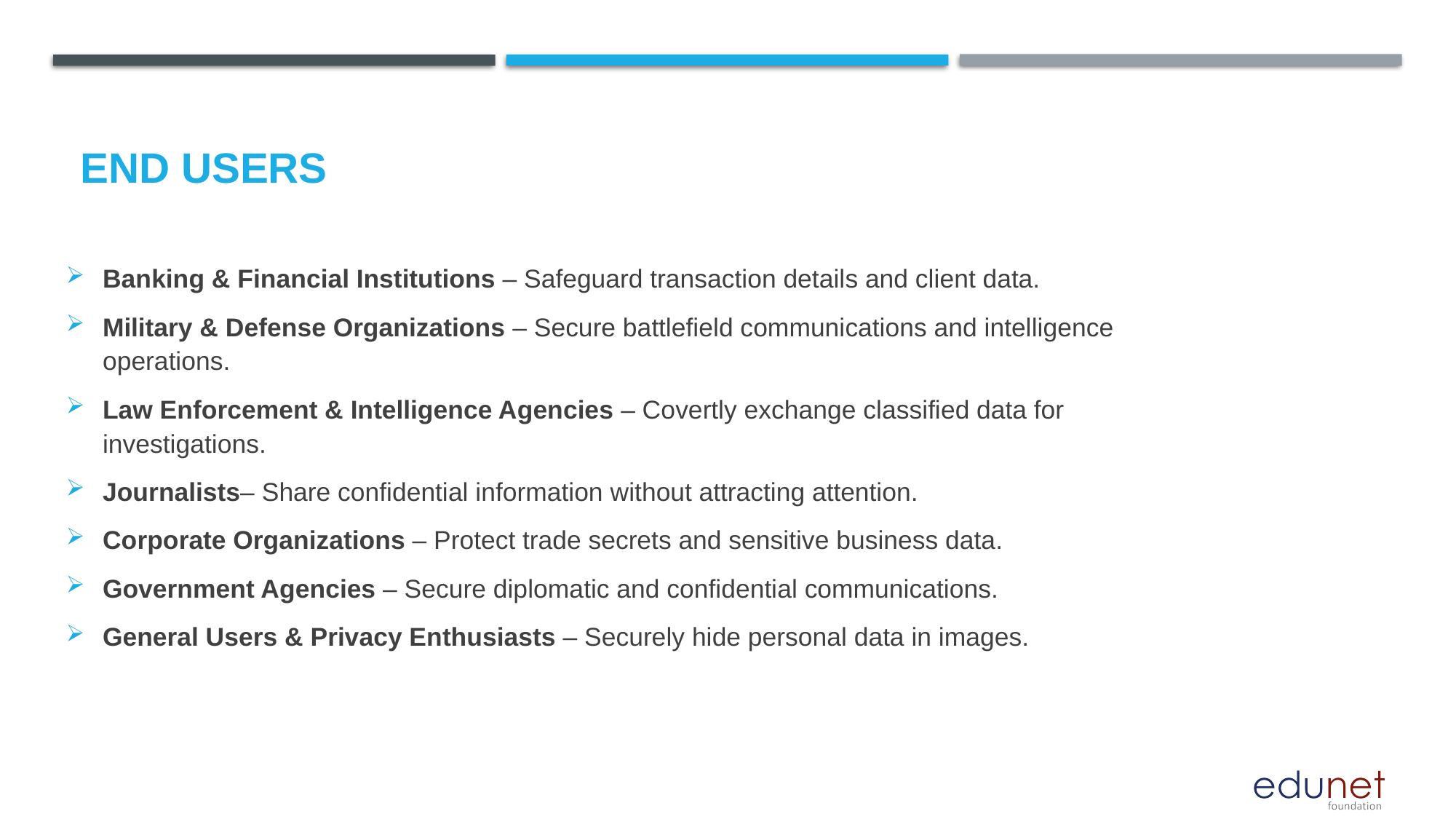

# End users
Banking & Financial Institutions – Safeguard transaction details and client data.
Military & Defense Organizations – Secure battlefield communications and intelligence operations.
Law Enforcement & Intelligence Agencies – Covertly exchange classified data for investigations.
Journalists– Share confidential information without attracting attention.
Corporate Organizations – Protect trade secrets and sensitive business data.
Government Agencies – Secure diplomatic and confidential communications.
General Users & Privacy Enthusiasts – Securely hide personal data in images.